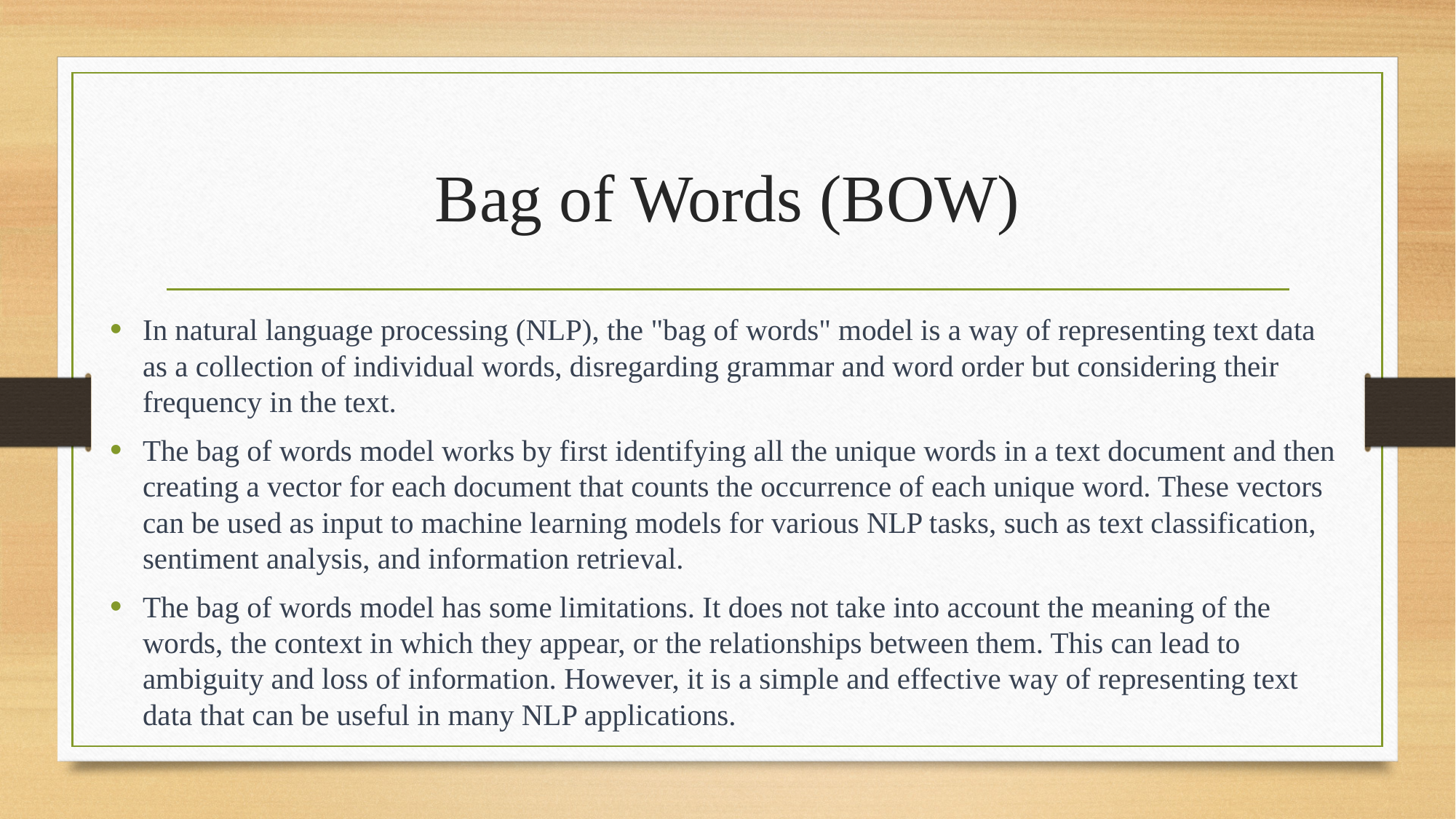

# Bag of Words (BOW)
In natural language processing (NLP), the "bag of words" model is a way of representing text data as a collection of individual words, disregarding grammar and word order but considering their frequency in the text.
The bag of words model works by first identifying all the unique words in a text document and then creating a vector for each document that counts the occurrence of each unique word. These vectors can be used as input to machine learning models for various NLP tasks, such as text classification, sentiment analysis, and information retrieval.
The bag of words model has some limitations. It does not take into account the meaning of the words, the context in which they appear, or the relationships between them. This can lead to ambiguity and loss of information. However, it is a simple and effective way of representing text data that can be useful in many NLP applications.